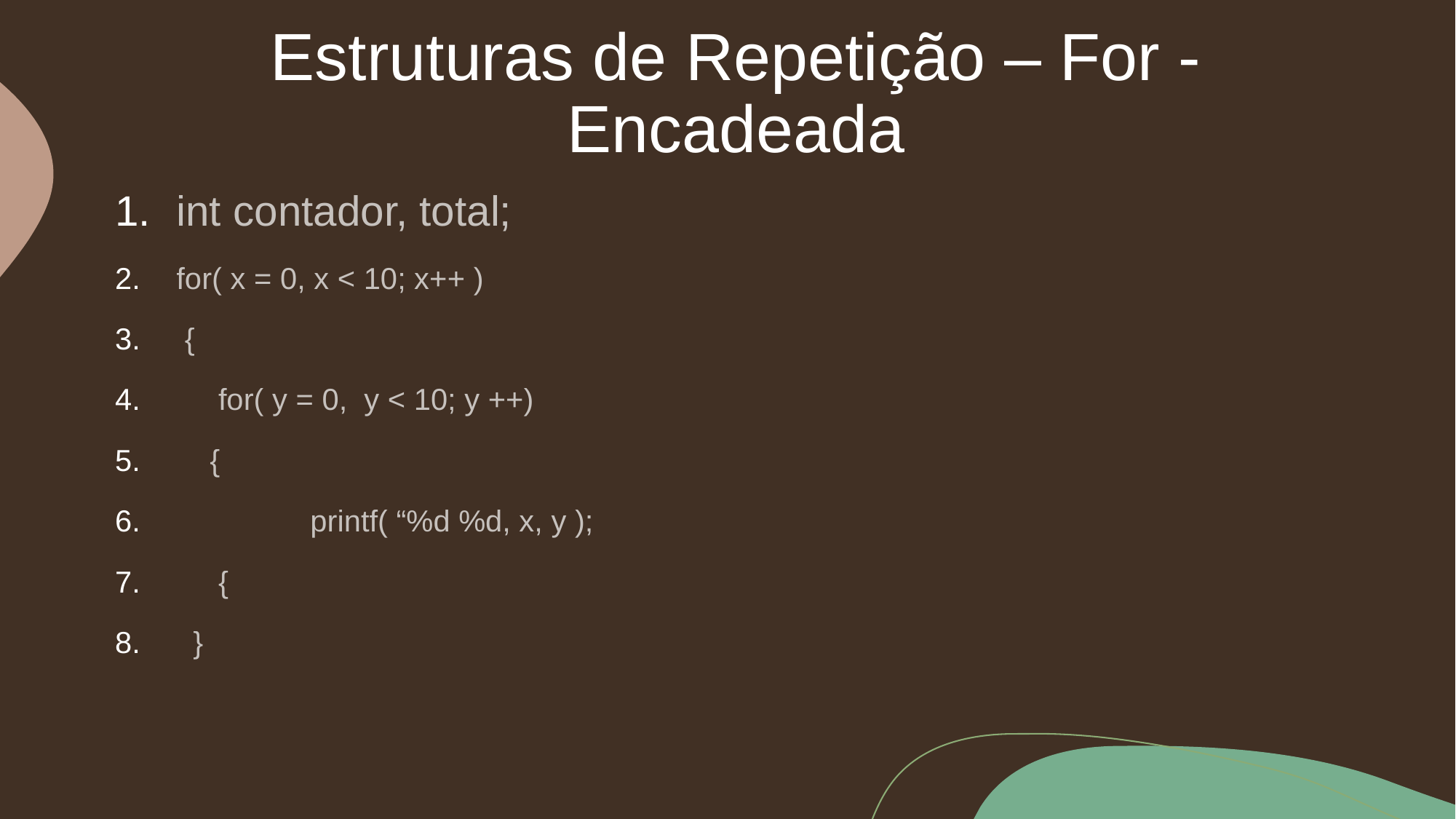

# Estruturas de Repetição – For - Encadeada
int contador, total;
for( x = 0, x < 10; x++ )
 {
     for( y = 0,  y < 10; y ++)
    {
                printf( “%d %d, x, y );
     {
  }